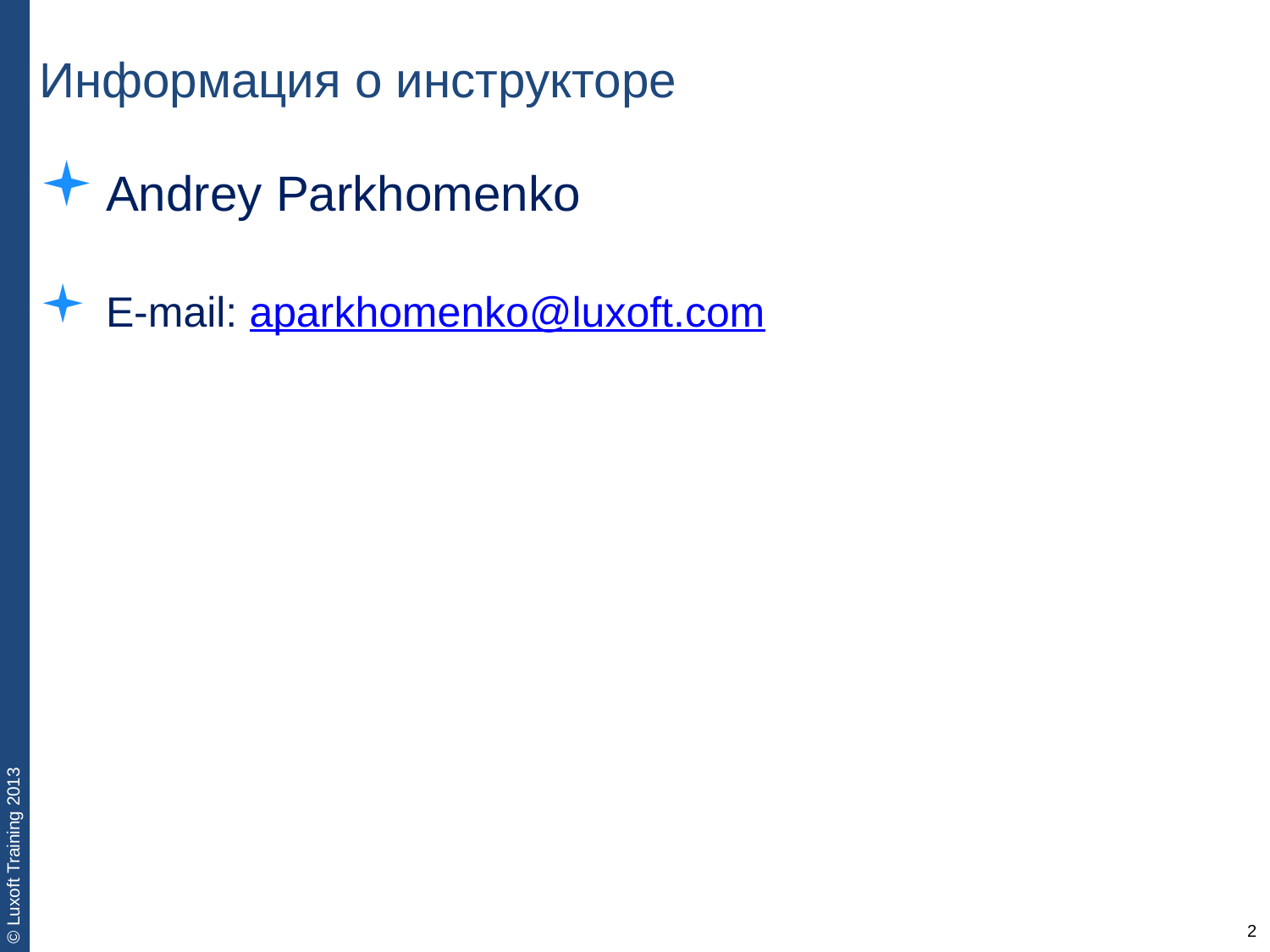

Информация о инструкторе
Andrey Parkhomenko

E-mail: aparkhomenko@luxoft.com

2